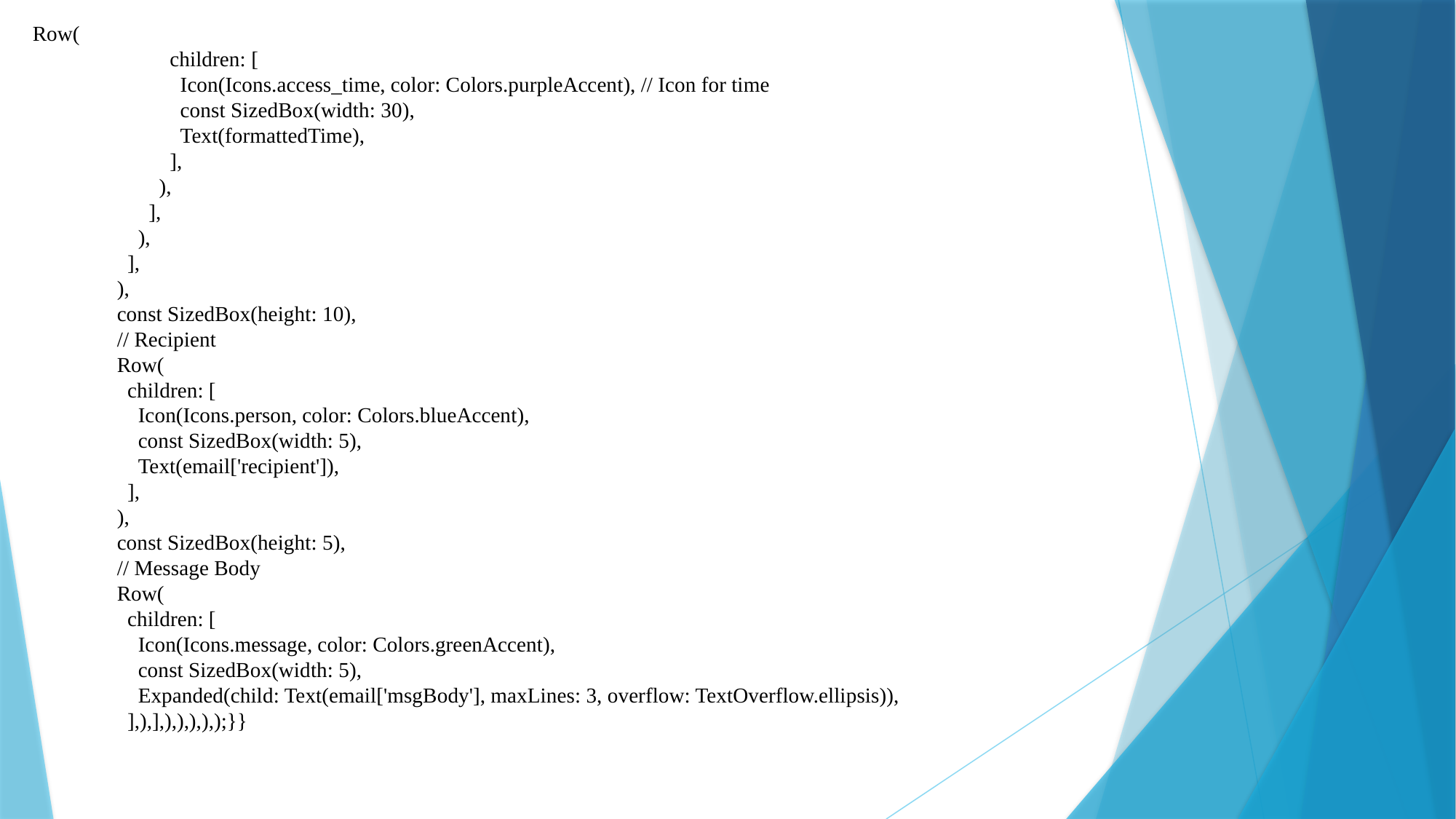

Row(
                          children: [
                            Icon(Icons.access_time, color: Colors.purpleAccent), // Icon for time
                            const SizedBox(width: 30),
                            Text(formattedTime),
                          ],
                        ),
                      ],
                    ),
                  ],
                ),
                const SizedBox(height: 10),
                // Recipient
                Row(
                  children: [
                    Icon(Icons.person, color: Colors.blueAccent),
                    const SizedBox(width: 5),
                    Text(email['recipient']),
                  ],
                ),
                const SizedBox(height: 5),
                // Message Body
                Row(
                  children: [
                    Icon(Icons.message, color: Colors.greenAccent),
                    const SizedBox(width: 5),
                    Expanded(child: Text(email['msgBody'], maxLines: 3, overflow: TextOverflow.ellipsis)),
                  ],),],),),),),);}}